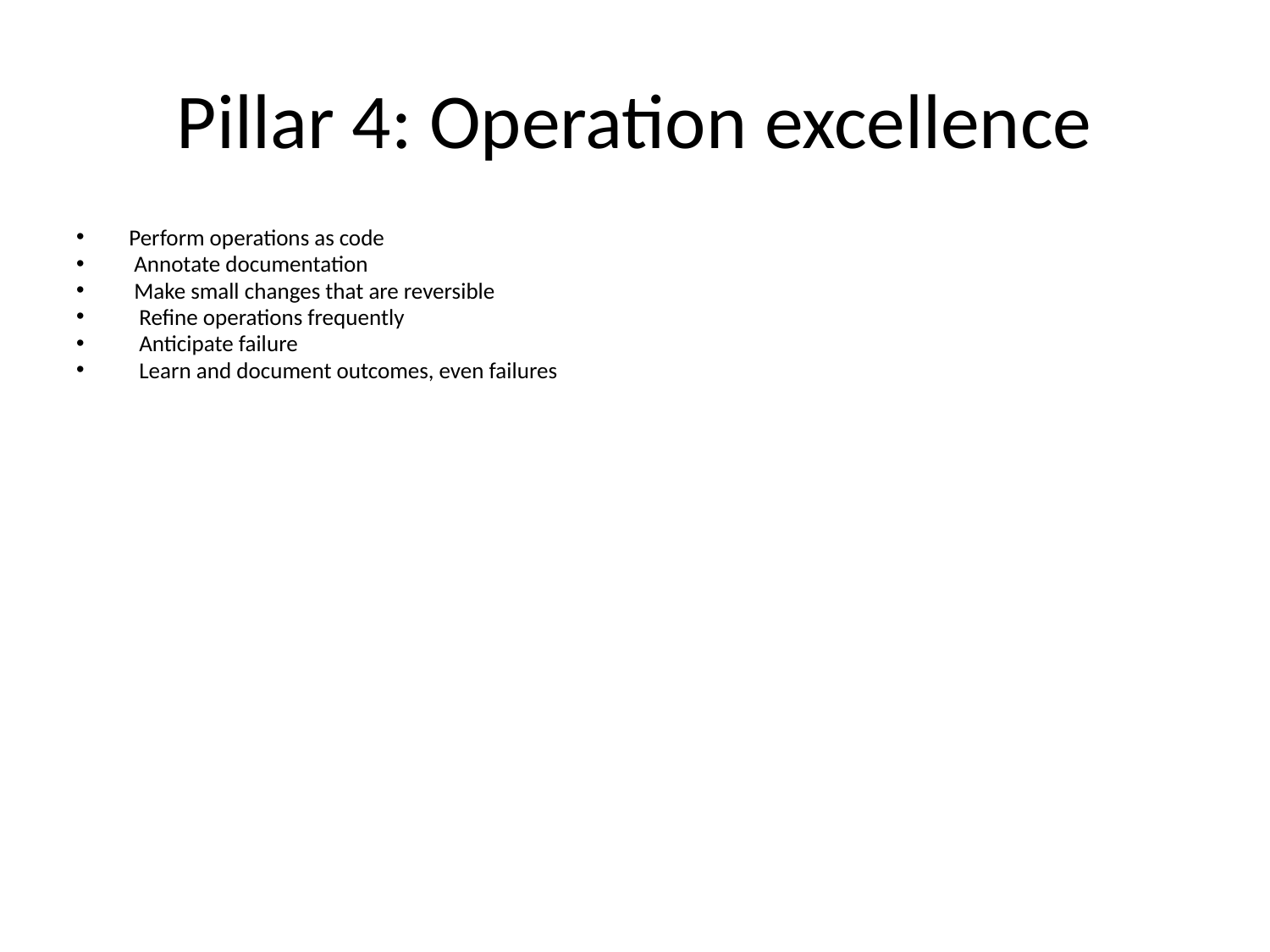

# Pillar 4: Operation excellence
 Perform operations as code
  Annotate documentation
  Make small changes that are reversible
   Refine operations frequently
   Anticipate failure
   Learn and document outcomes, even failures